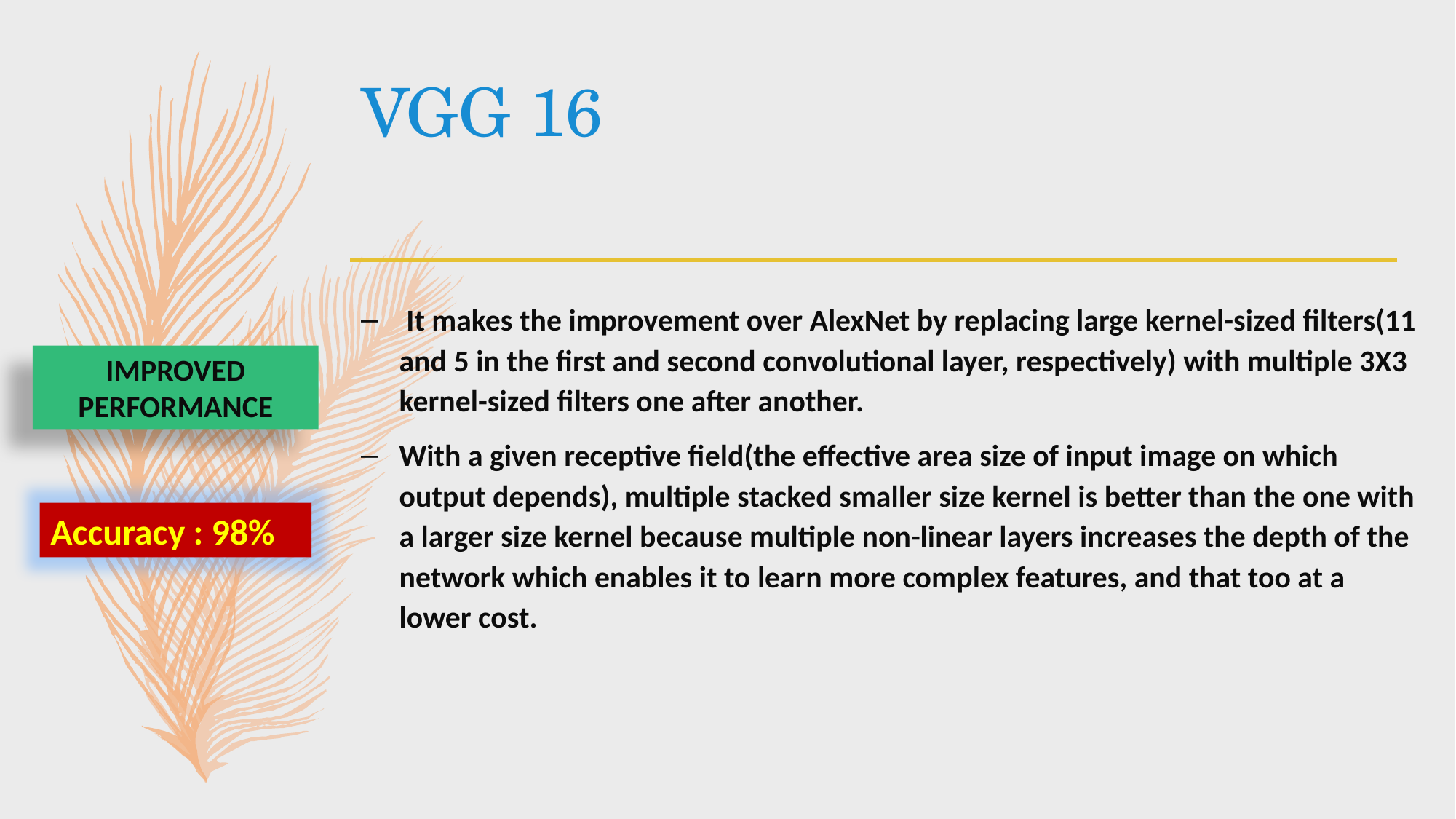

# VGG 16
 It makes the improvement over AlexNet by replacing large kernel-sized filters(11 and 5 in the first and second convolutional layer, respectively) with multiple 3X3 kernel-sized filters one after another.
With a given receptive field(the effective area size of input image on which output depends), multiple stacked smaller size kernel is better than the one with a larger size kernel because multiple non-linear layers increases the depth of the network which enables it to learn more complex features, and that too at a lower cost.
IMPROVED PERFORMANCE
Accuracy : 98%